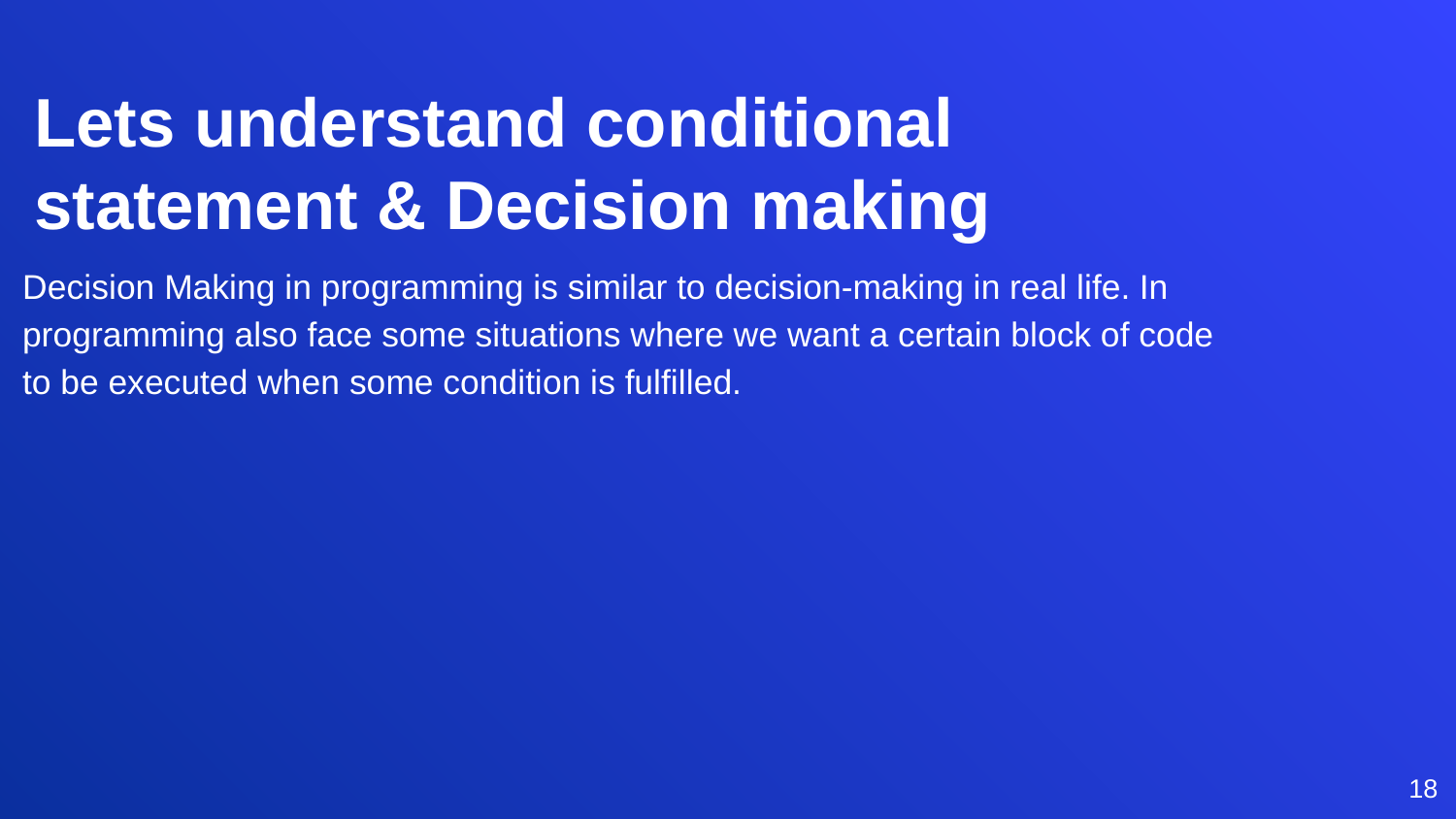

Lets understand conditional statement & Decision making
Decision Making in programming is similar to decision-making in real life. In programming also face some situations where we want a certain block of code to be executed when some condition is fulfilled.

18